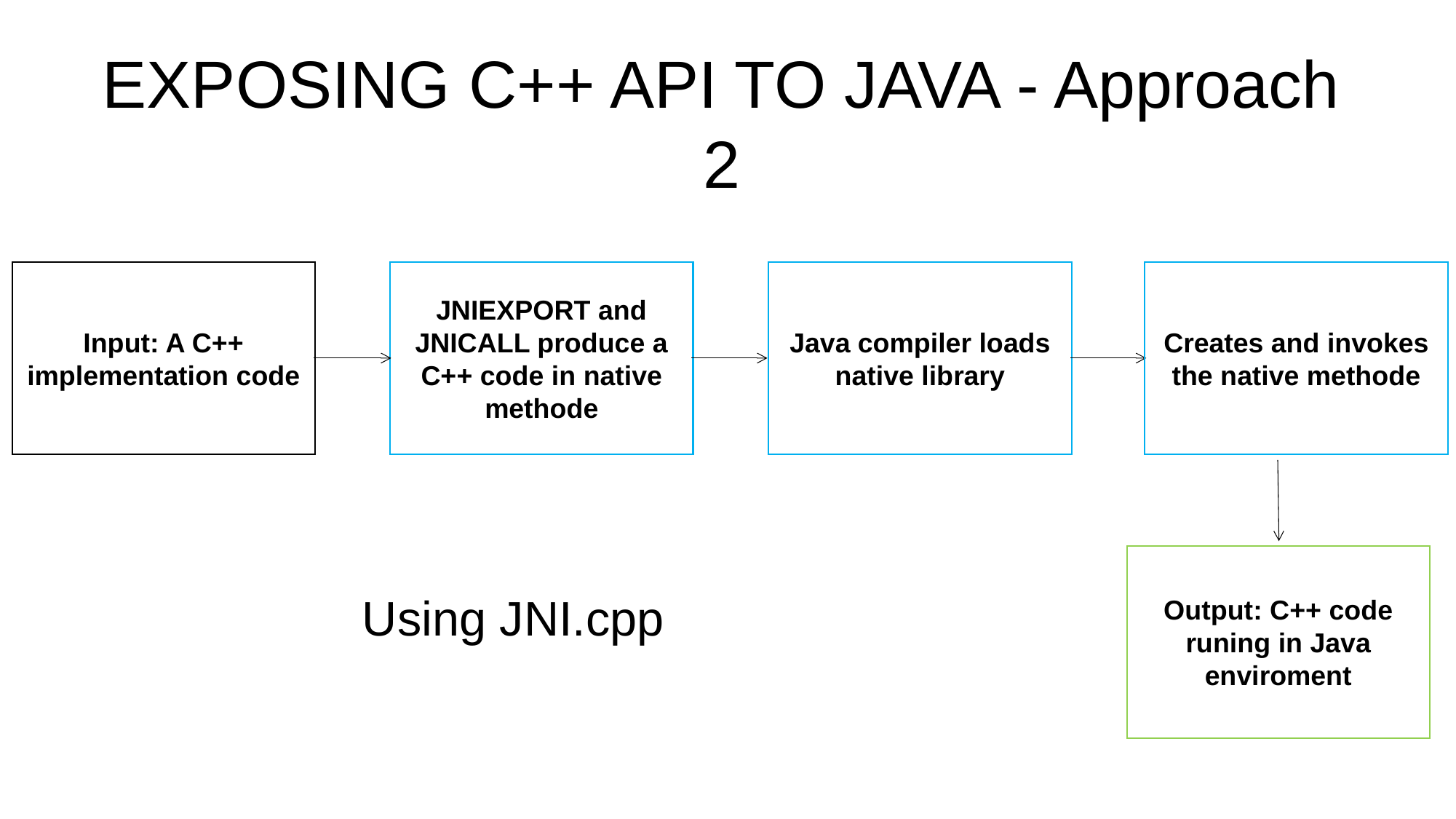

# EXPOSING C++ API TO JAVA - Approach 2
Input: A C++ implementation code
JNIEXPORT and JNICALL produce a C++ code in native methode
Java compiler loads native library
Creates and invokes the native methode
Output: C++ code runing in Java enviroment
Using JNI.cpp